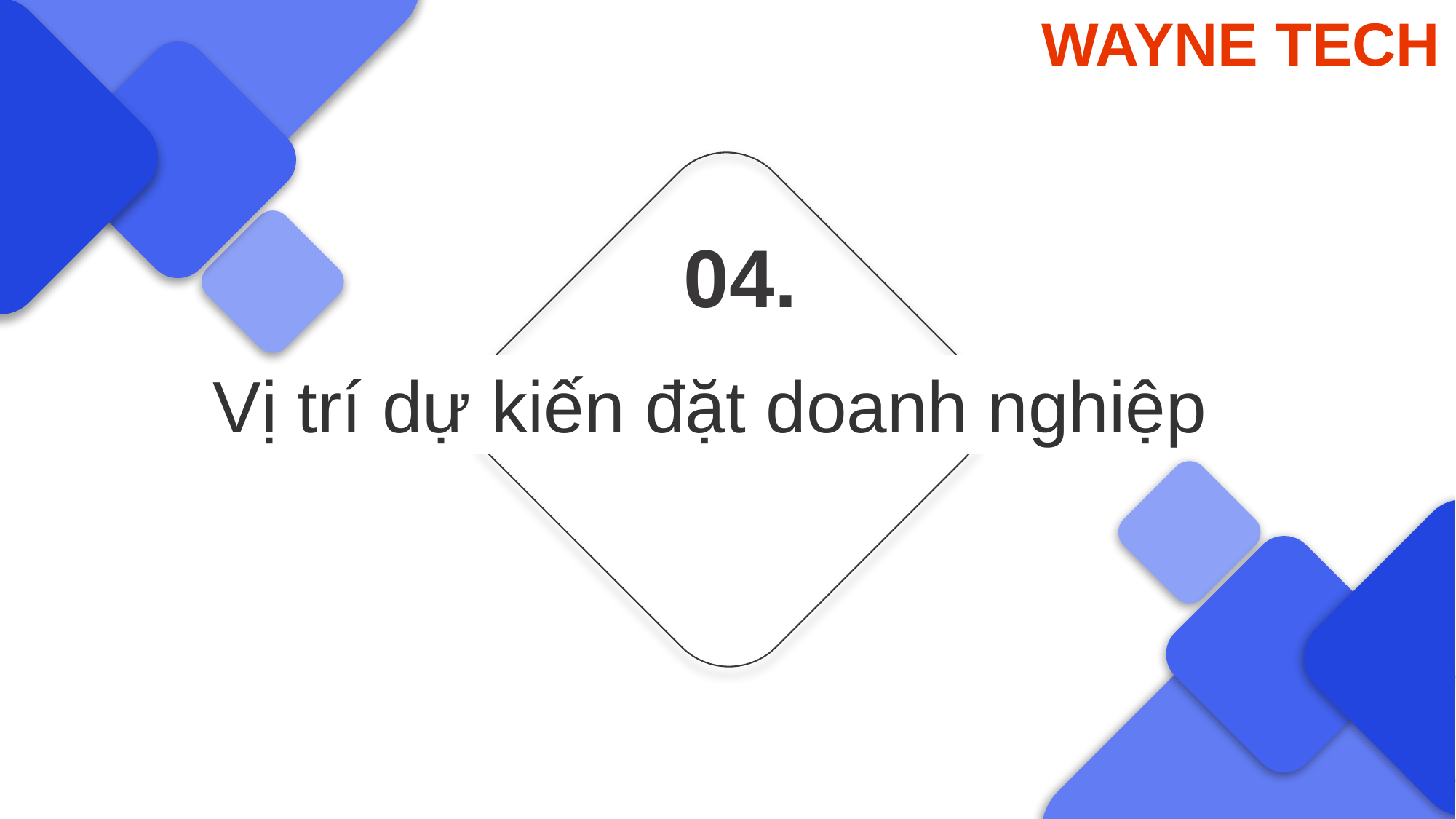

04.
Vị trí dự kiến đặt doanh nghiệp